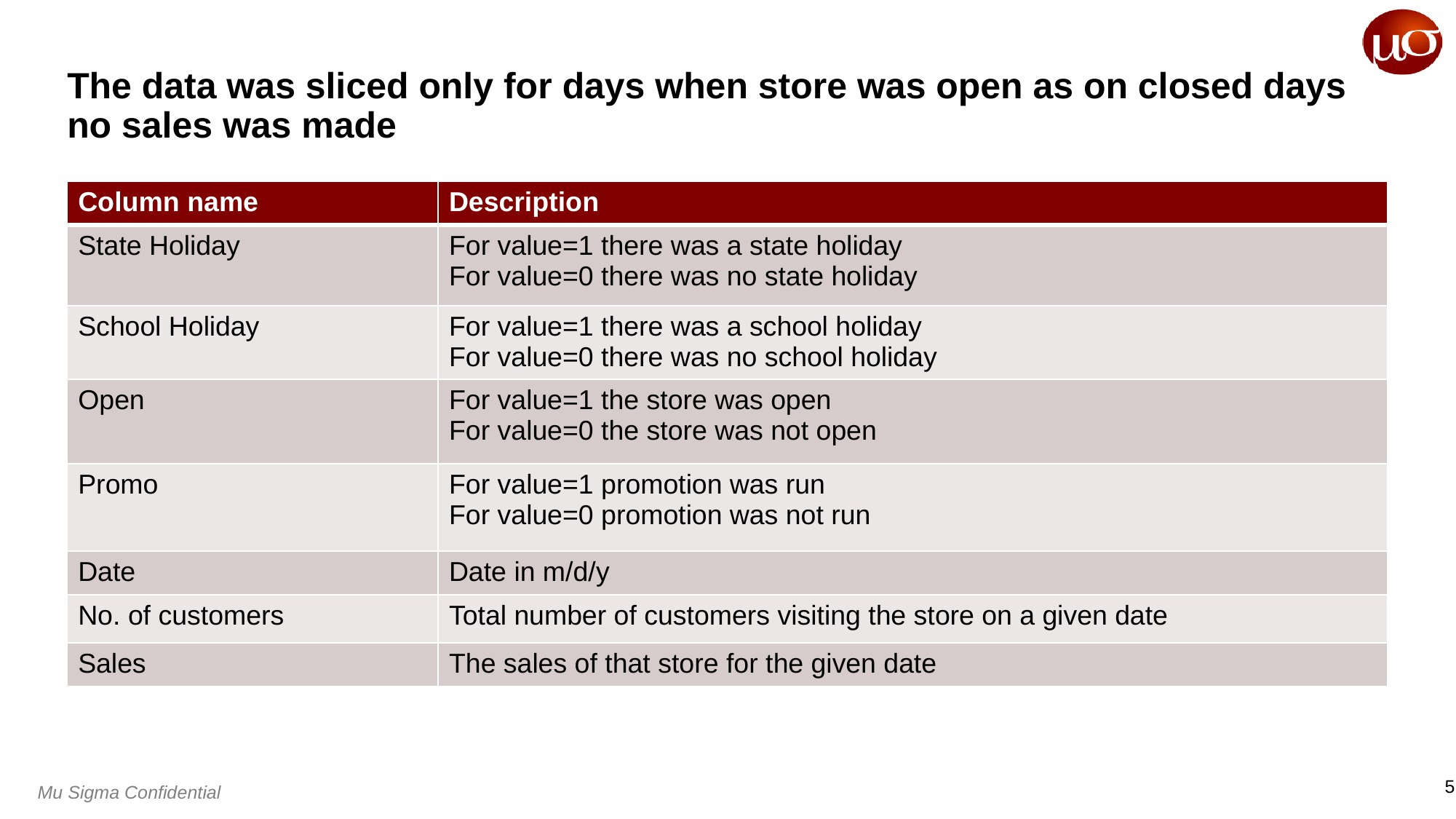

# The data was sliced only for days when store was open as on closed days no sales was made
| Column name | Description |
| --- | --- |
| State Holiday | For value=1 there was a state holiday For value=0 there was no state holiday |
| School Holiday | For value=1 there was a school holiday For value=0 there was no school holiday |
| Open | For value=1 the store was open For value=0 the store was not open |
| Promo | For value=1 promotion was run For value=0 promotion was not run |
| Date | Date in m/d/y |
| No. of customers | Total number of customers visiting the store on a given date |
| Sales | The sales of that store for the given date |